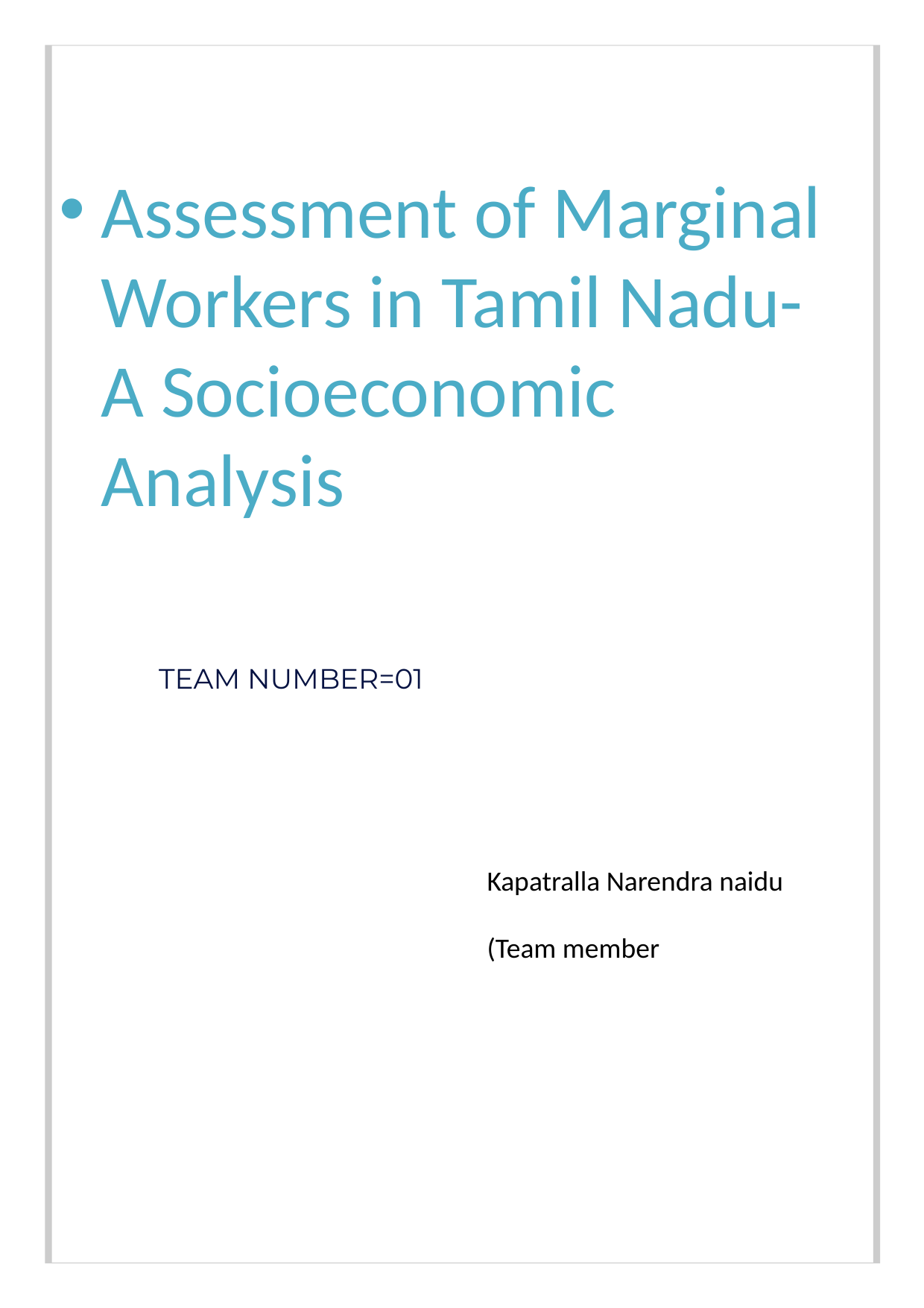

# Assessment of Marginal Workers in Tamil Nadu- A Socioeconomic Analysis
TEAM NUMBER=01
Kapatralla Narendra naidu

(Team member